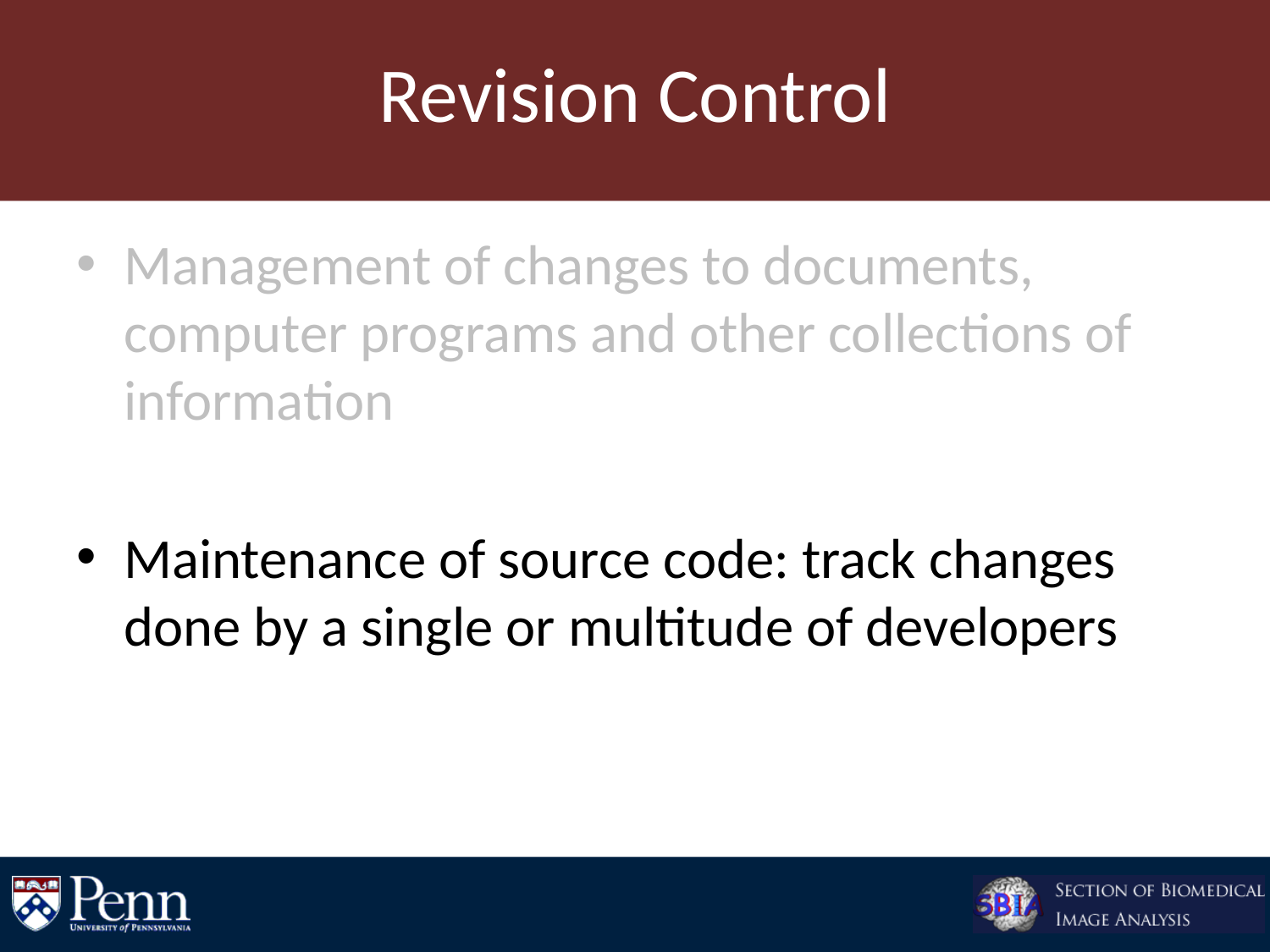

# Revision Control
Management of changes to documents, computer programs and other collections of information

Maintenance of source code: track changes done by a single or multitude of developers